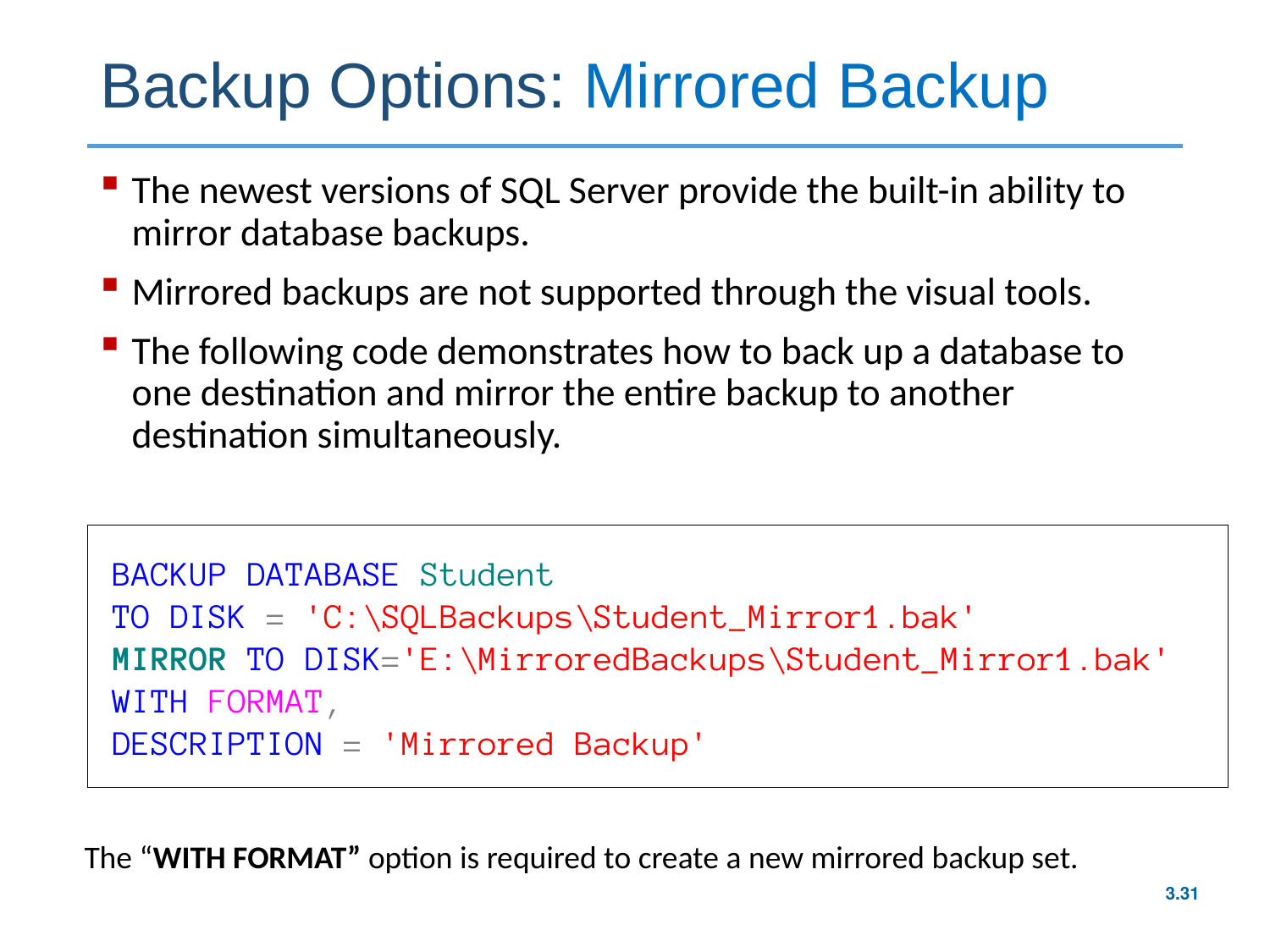

# Backup Options: Mirrored Backup
The newest versions of SQL Server provide the built-in ability to mirror database backups.
Mirrored backups are not supported through the visual tools.
The following code demonstrates how to back up a database to one destination and mirror the entire backup to another destination simultaneously.
BACKUP DATABASE Student
TO DISK = 'C:\SQLBackups\Student_Mirror1.bak'
MIRROR TO DISK='E:\MirroredBackups\Student_Mirror1.bak'
WITH FORMAT,
DESCRIPTION = 'Mirrored Backup'
The “WITH FORMAT” option is required to create a new mirrored backup set.